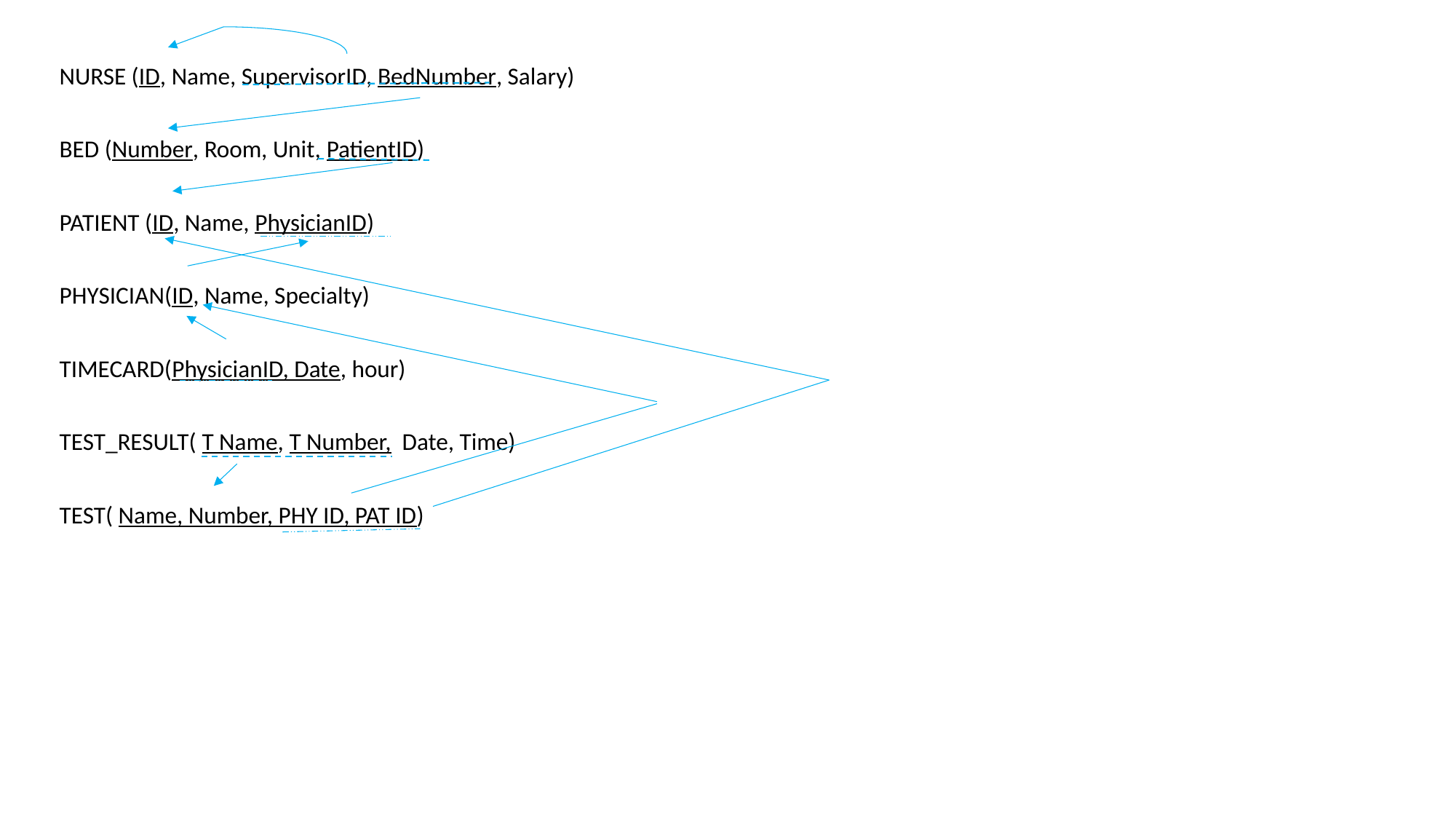

NURSE (ID, Name, SupervisorID, BedNumber, Salary)
BED (Number, Room, Unit, PatientID)
PATIENT (ID, Name, PhysicianID)
PHYSICIAN(ID, Name, Specialty)
TIMECARD(PhysicianID, Date, hour)
TEST_RESULT( T Name, T Number,  Date, Time)
TEST( Name, Number, PHY ID, PAT ID)